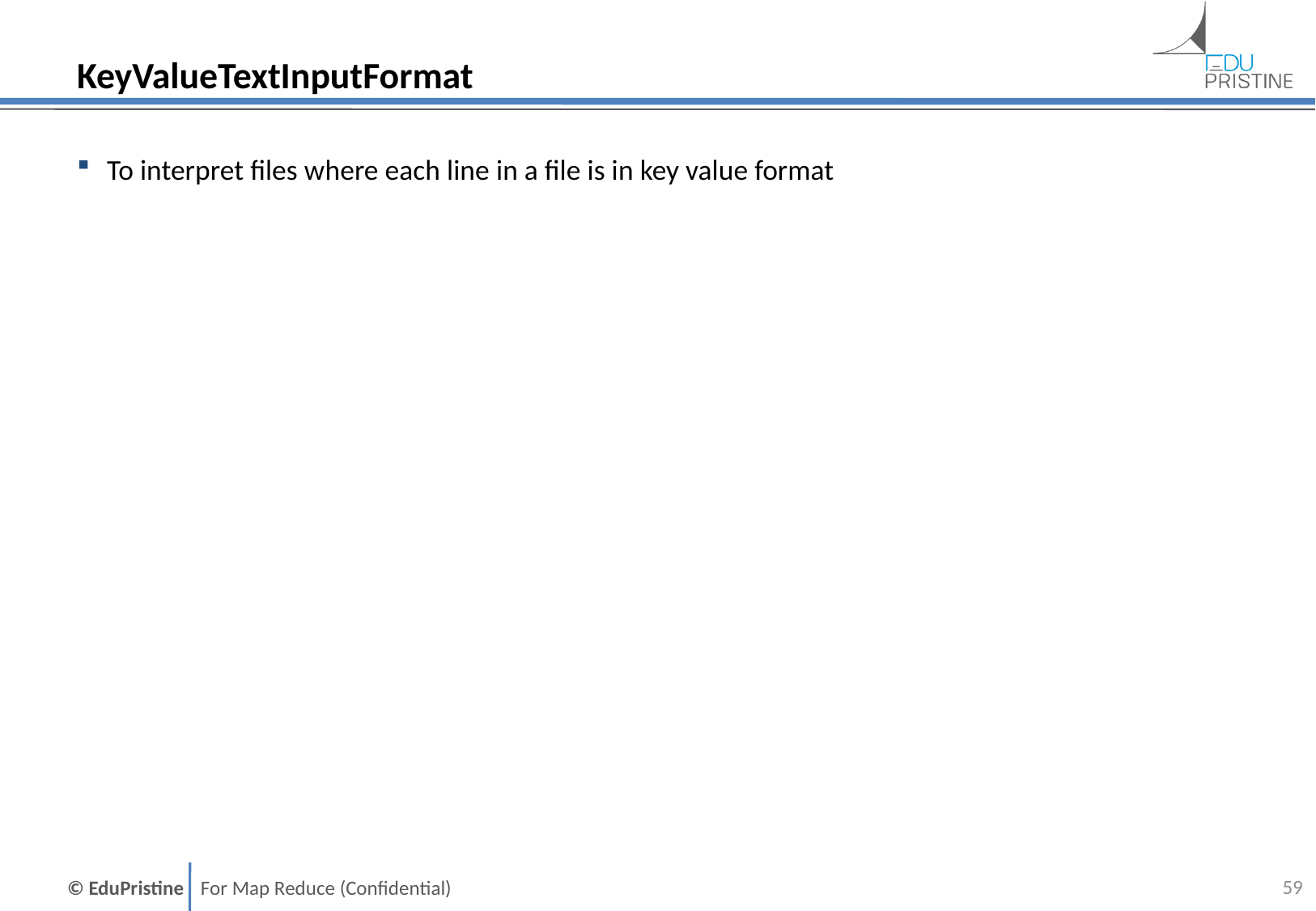

# KeyValueTextInputFormat
To interpret files where each line in a file is in key value format
59